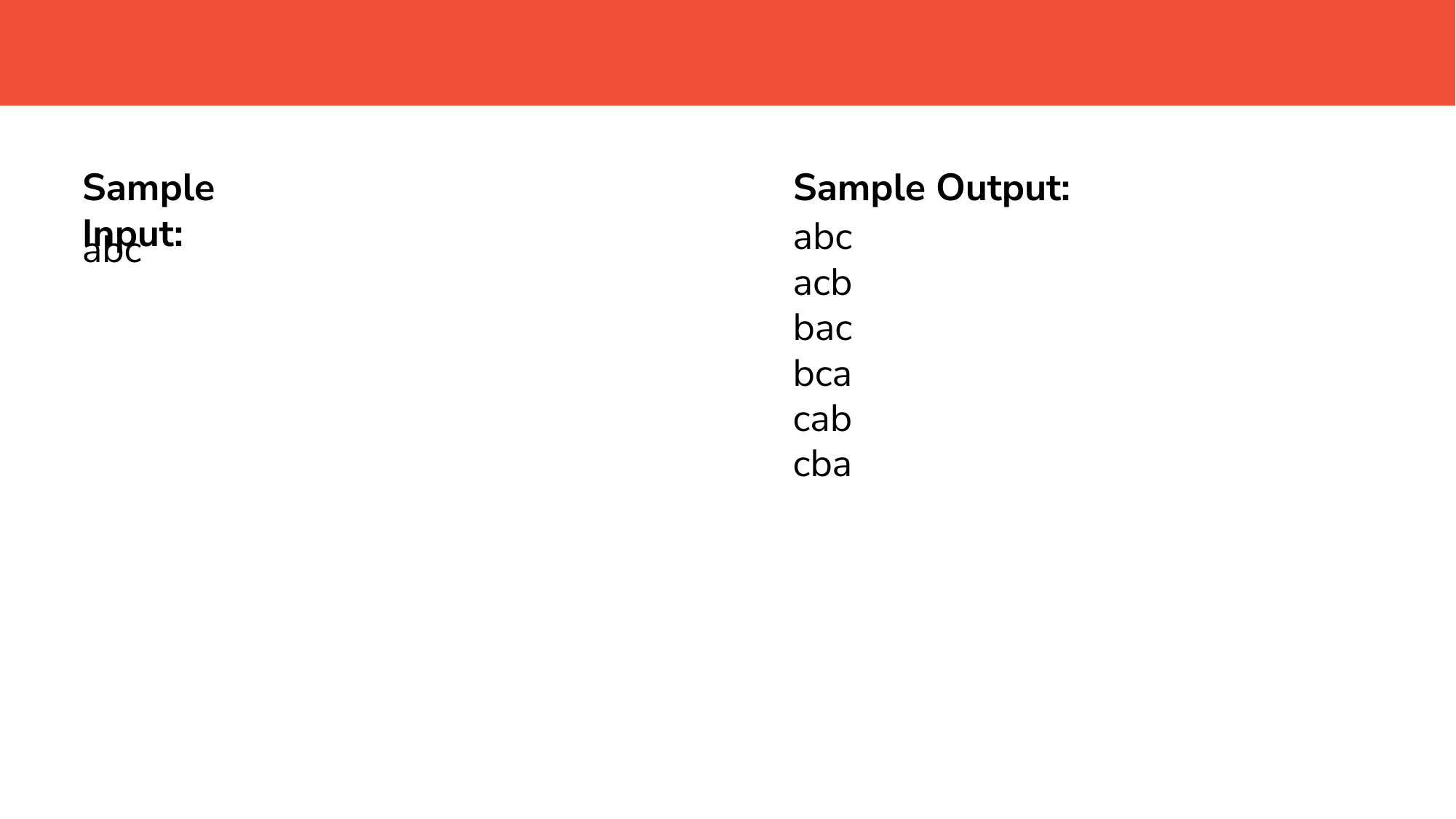

Sample Input:
Sample Output:
abc
acb
bac
bca
cab
cba
abc